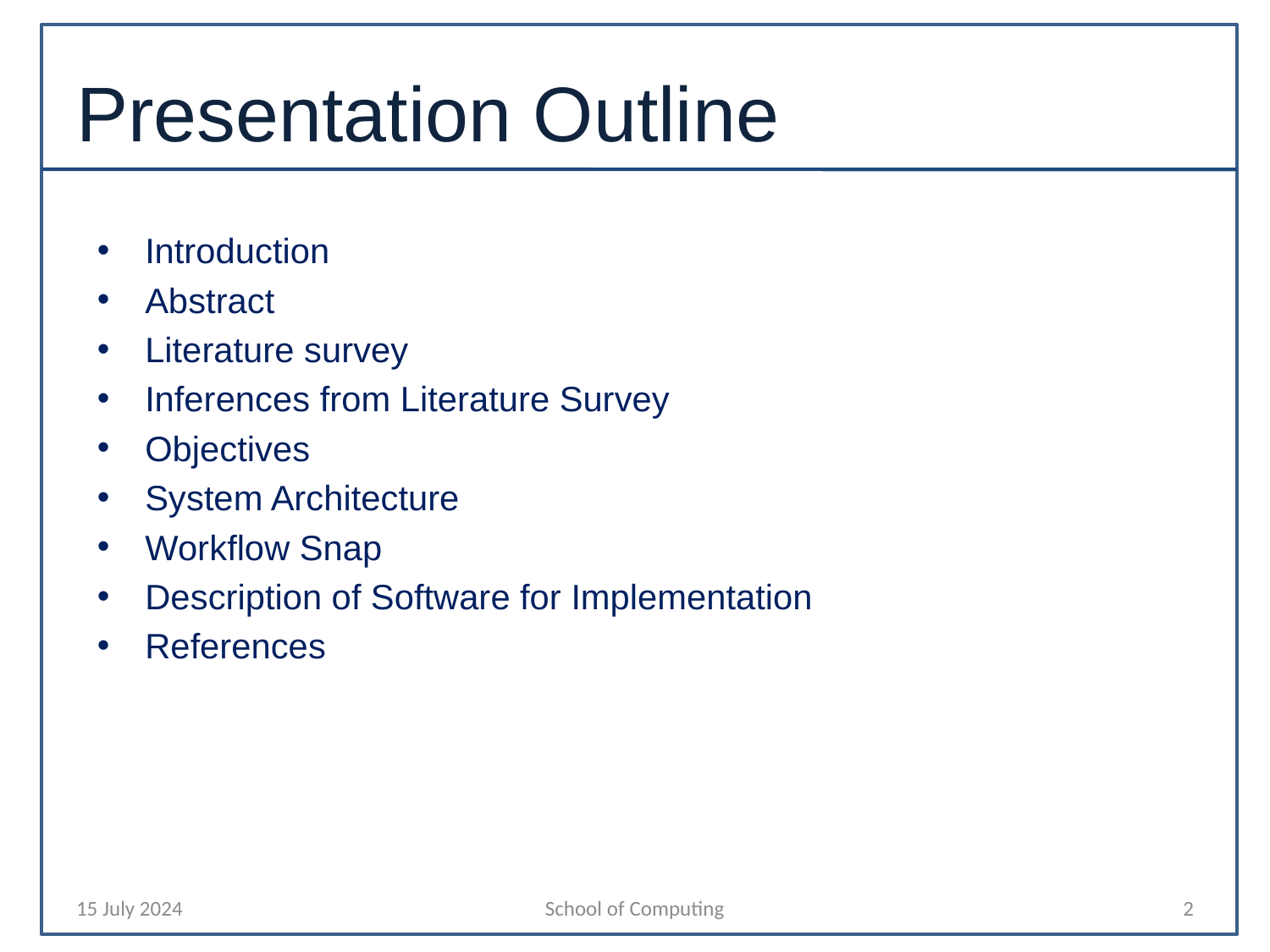

# Presentation Outline
Introduction
Abstract
Literature survey
Inferences from Literature Survey
Objectives
System Architecture
Workflow Snap
Description of Software for Implementation
References

15 July 2024
School of Computing
2